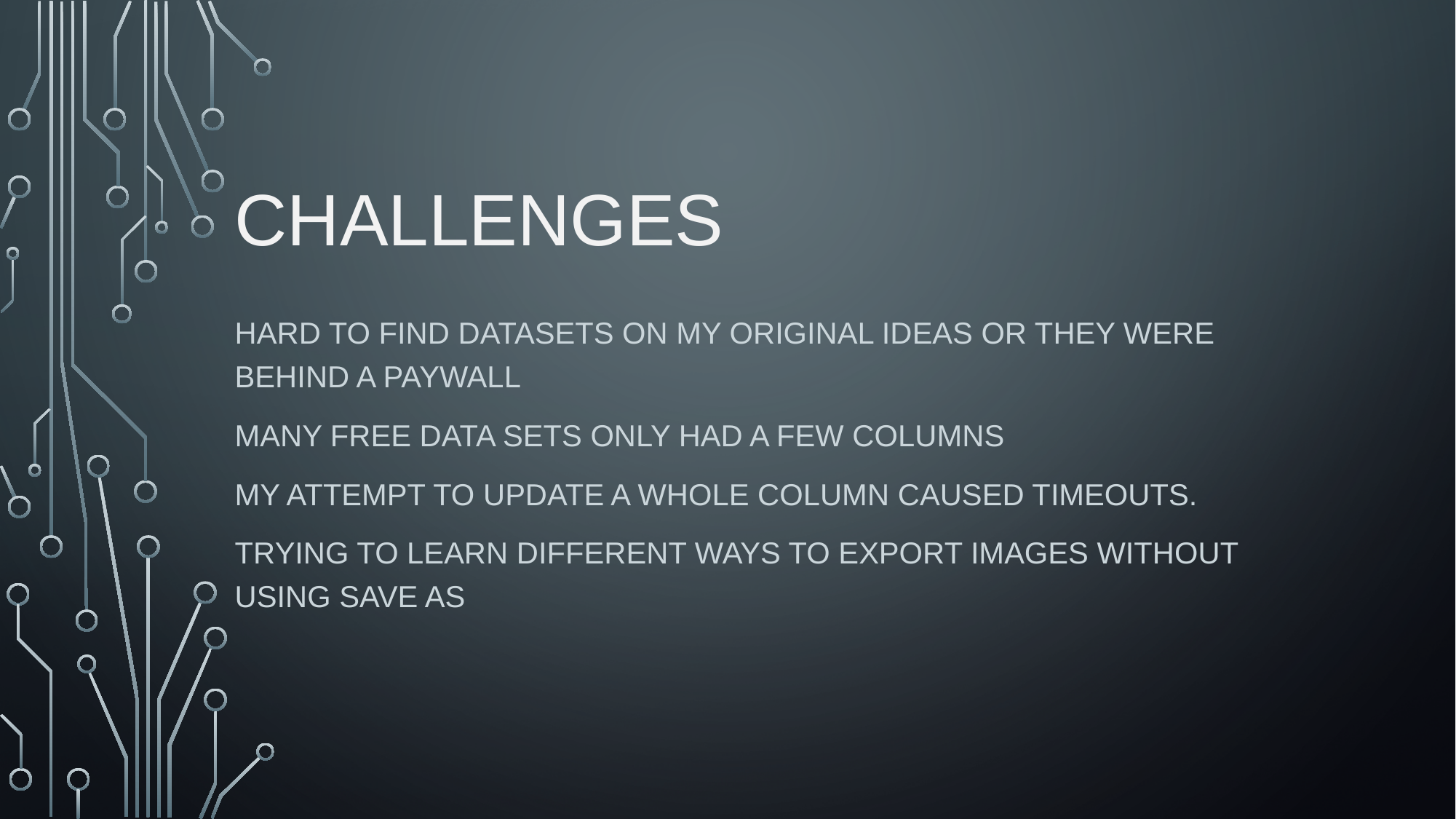

# Challenges
Hard to find datasets on my original ideas or they were behind a paywall
Many free data sets only had a few Columns
My attempt to update a whole column caused timeouts.
Trying to learn different ways to export images without using save as